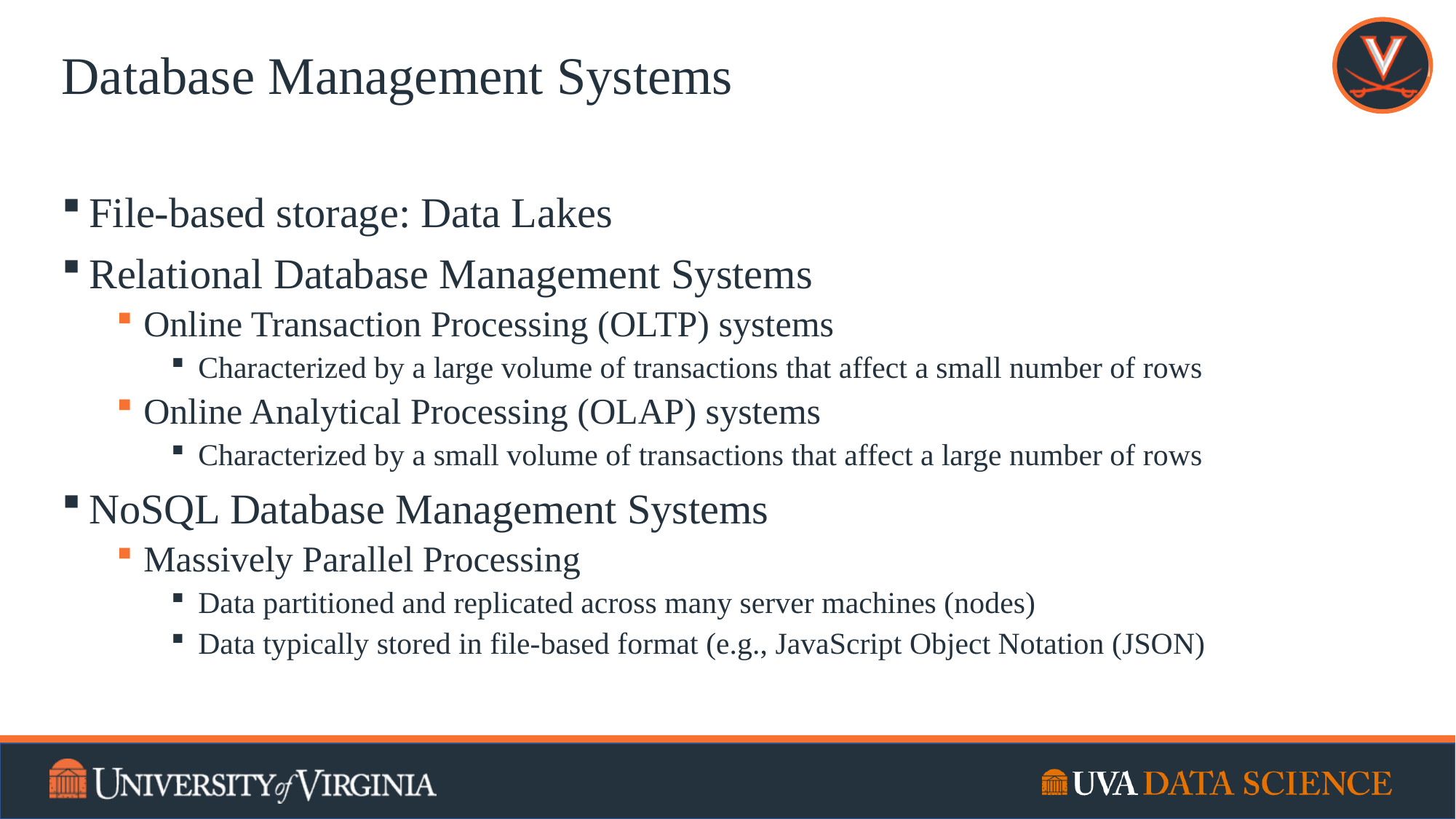

# Database Management Systems
File-based storage: Data Lakes
Relational Database Management Systems
Online Transaction Processing (OLTP) systems
Characterized by a large volume of transactions that affect a small number of rows
Online Analytical Processing (OLAP) systems
Characterized by a small volume of transactions that affect a large number of rows
NoSQL Database Management Systems
Massively Parallel Processing
Data partitioned and replicated across many server machines (nodes)
Data typically stored in file-based format (e.g., JavaScript Object Notation (JSON)